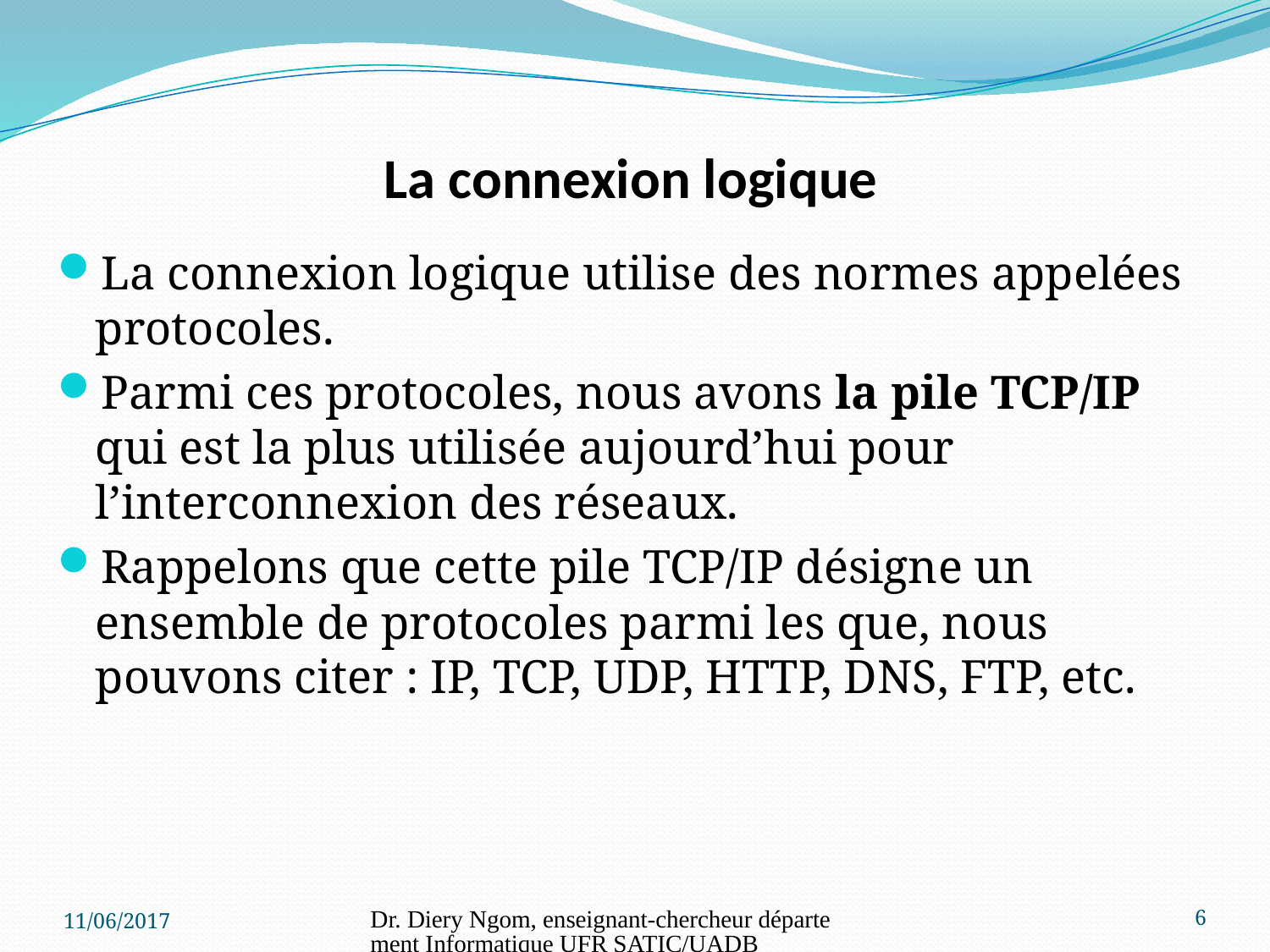

# La connexion logique
La connexion logique utilise des normes appelées protocoles.
Parmi ces protocoles, nous avons la pile TCP/IP qui est la plus utilisée aujourd’hui pour l’interconnexion des réseaux.
Rappelons que cette pile TCP/IP désigne un ensemble de protocoles parmi les que, nous pouvons citer : IP, TCP, UDP, HTTP, DNS, FTP, etc.
11/06/2017
Dr. Diery Ngom, enseignant-chercheur département Informatique UFR SATIC/UADB
6